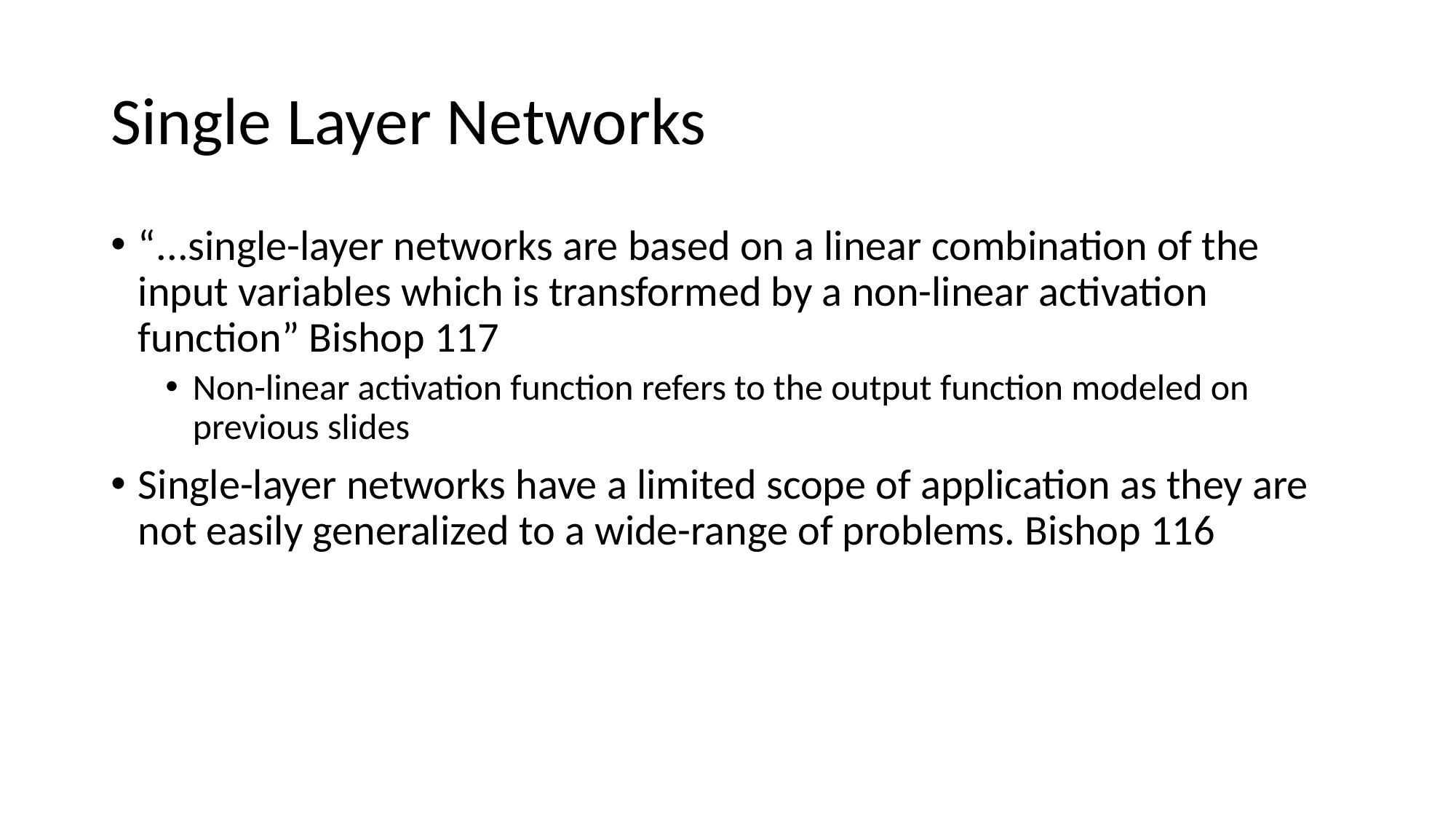

# Single Layer Networks
“...single-layer networks are based on a linear combination of the input variables which is transformed by a non-linear activation function” Bishop 117
Non-linear activation function refers to the output function modeled on previous slides
Single-layer networks have a limited scope of application as they are not easily generalized to a wide-range of problems. Bishop 116